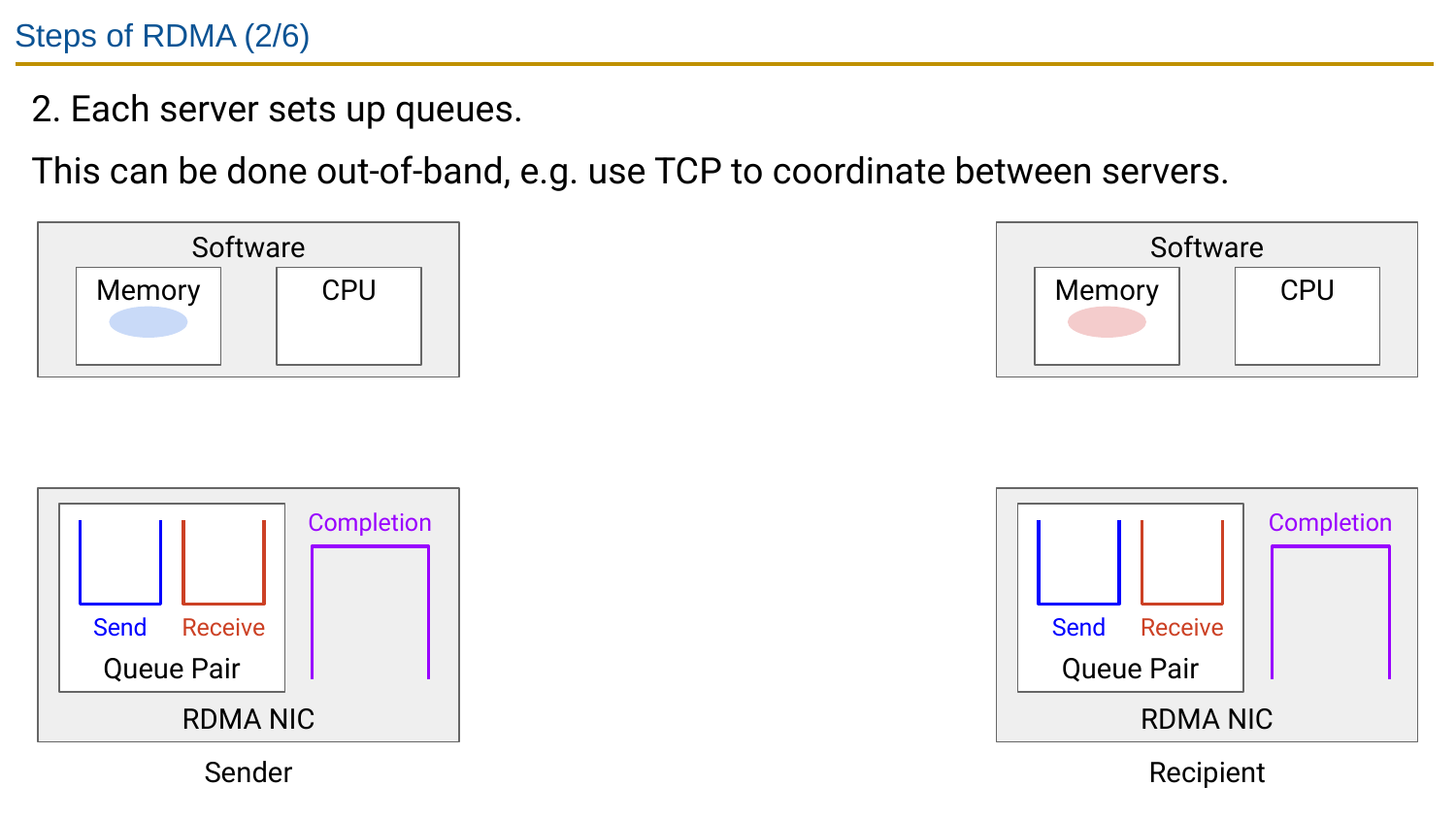

# Steps of RDMA (2/6)
2. Each server sets up queues.
This can be done out-of-band, e.g. use TCP to coordinate between servers.
Software
Software
Memory
CPU
Memory
CPU

RDMA NIC
RDMA NIC
Completion
Queue Pair

Send
Receive
Completion
Queue Pair

Send
Receive
Sender
Recipient